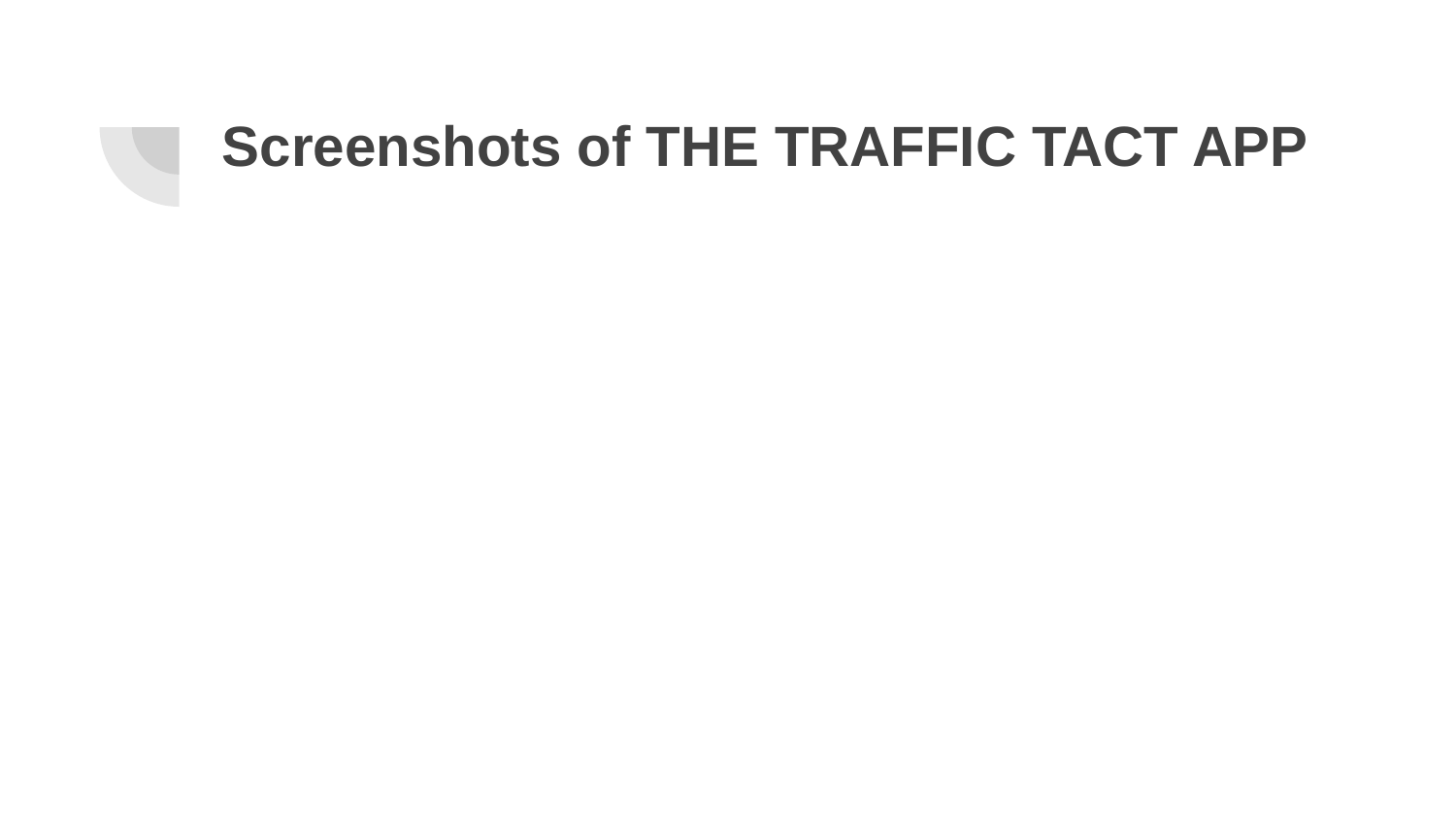

# Screenshots of THE TRAFFIC TACT APP